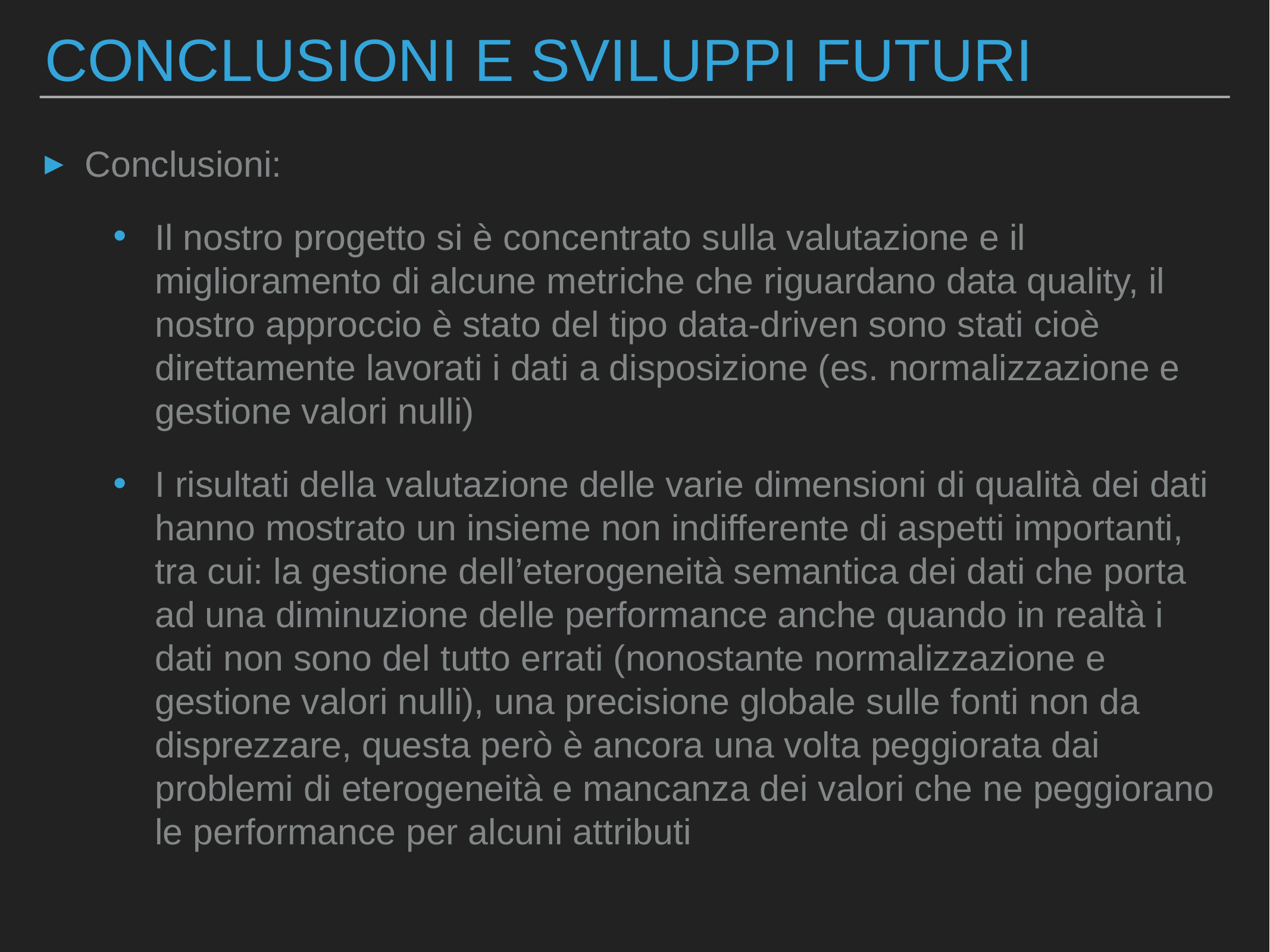

# CONCLUSIONI E SVILUPPI FUTURI
Conclusioni:
Il nostro progetto si è concentrato sulla valutazione e il miglioramento di alcune metriche che riguardano data quality, il nostro approccio è stato del tipo data-driven sono stati cioè direttamente lavorati i dati a disposizione (es. normalizzazione e gestione valori nulli)
I risultati della valutazione delle varie dimensioni di qualità dei dati hanno mostrato un insieme non indifferente di aspetti importanti, tra cui: la gestione dell’eterogeneità semantica dei dati che porta ad una diminuzione delle performance anche quando in realtà i dati non sono del tutto errati (nonostante normalizzazione e gestione valori nulli), una precisione globale sulle fonti non da disprezzare, questa però è ancora una volta peggiorata dai problemi di eterogeneità e mancanza dei valori che ne peggiorano le performance per alcuni attributi